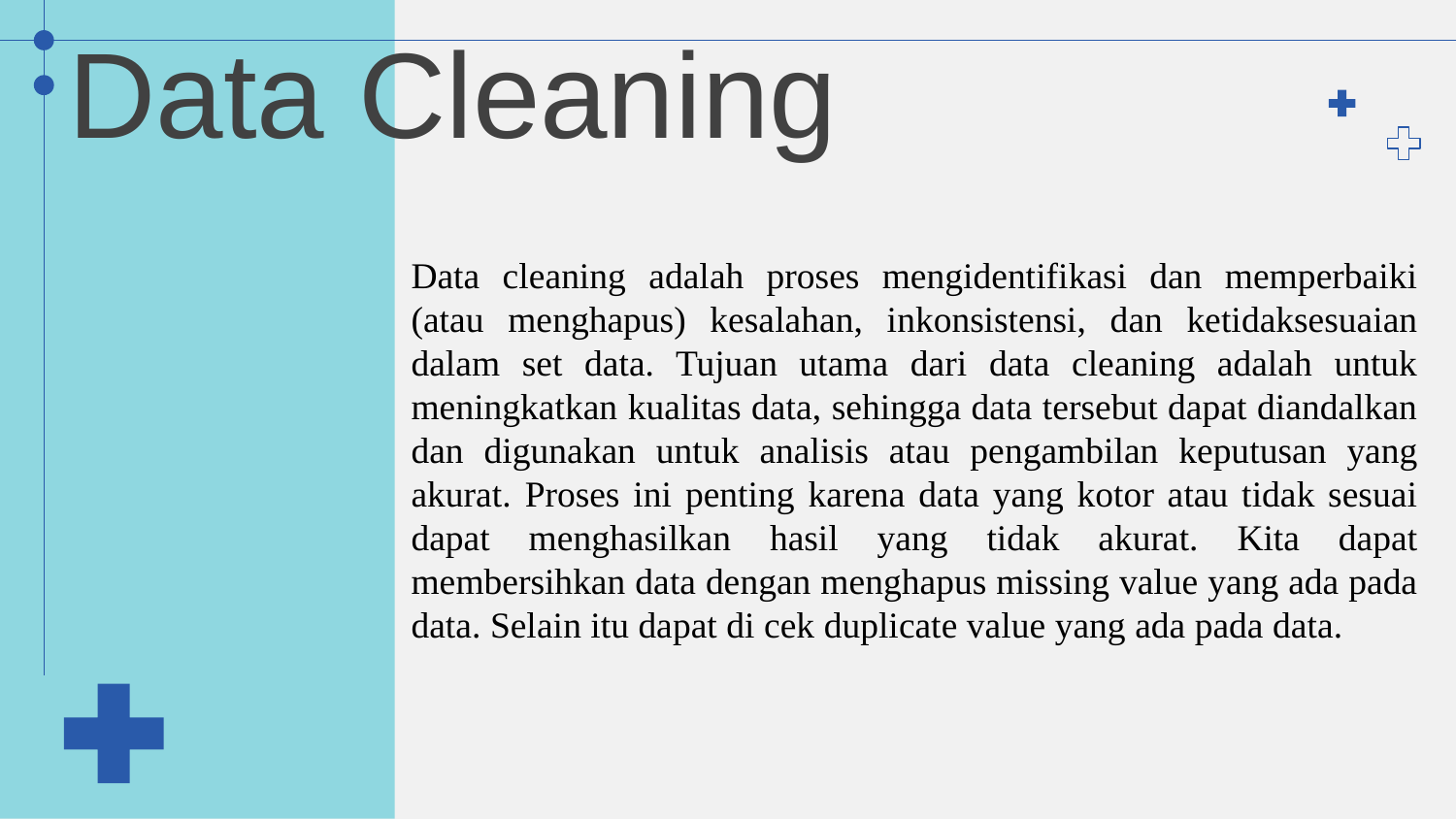

# Data Cleaning

Data cleaning adalah proses mengidentifikasi dan memperbaiki (atau menghapus) kesalahan, inkonsistensi, dan ketidaksesuaian dalam set data. Tujuan utama dari data cleaning adalah untuk meningkatkan kualitas data, sehingga data tersebut dapat diandalkan dan digunakan untuk analisis atau pengambilan keputusan yang akurat. Proses ini penting karena data yang kotor atau tidak sesuai dapat menghasilkan hasil yang tidak akurat. Kita dapat membersihkan data dengan menghapus missing value yang ada pada data. Selain itu dapat di cek duplicate value yang ada pada data.